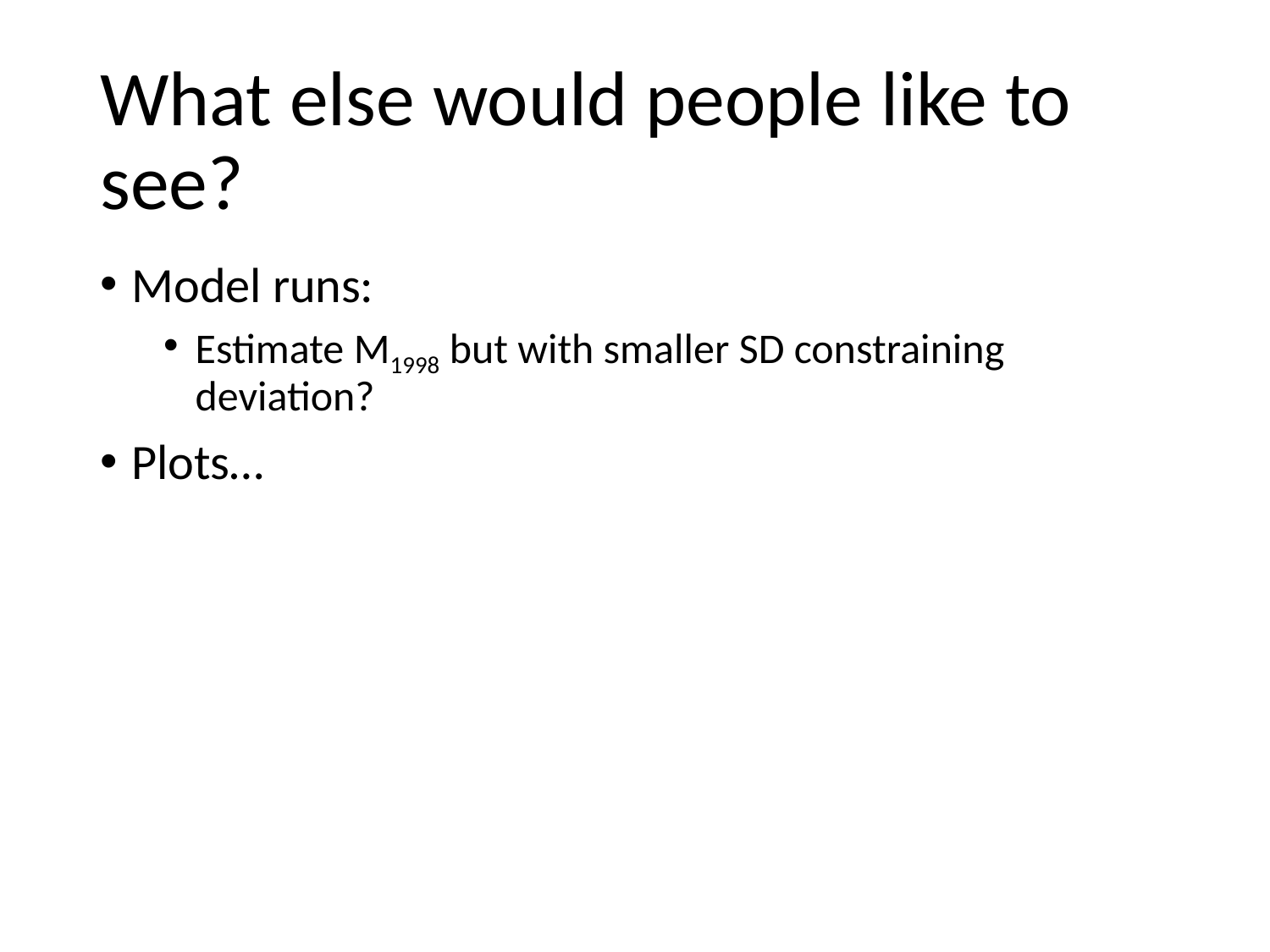

# What else would people like to see?
Model runs:
Estimate M1998 but with smaller SD constraining deviation?
Plots…